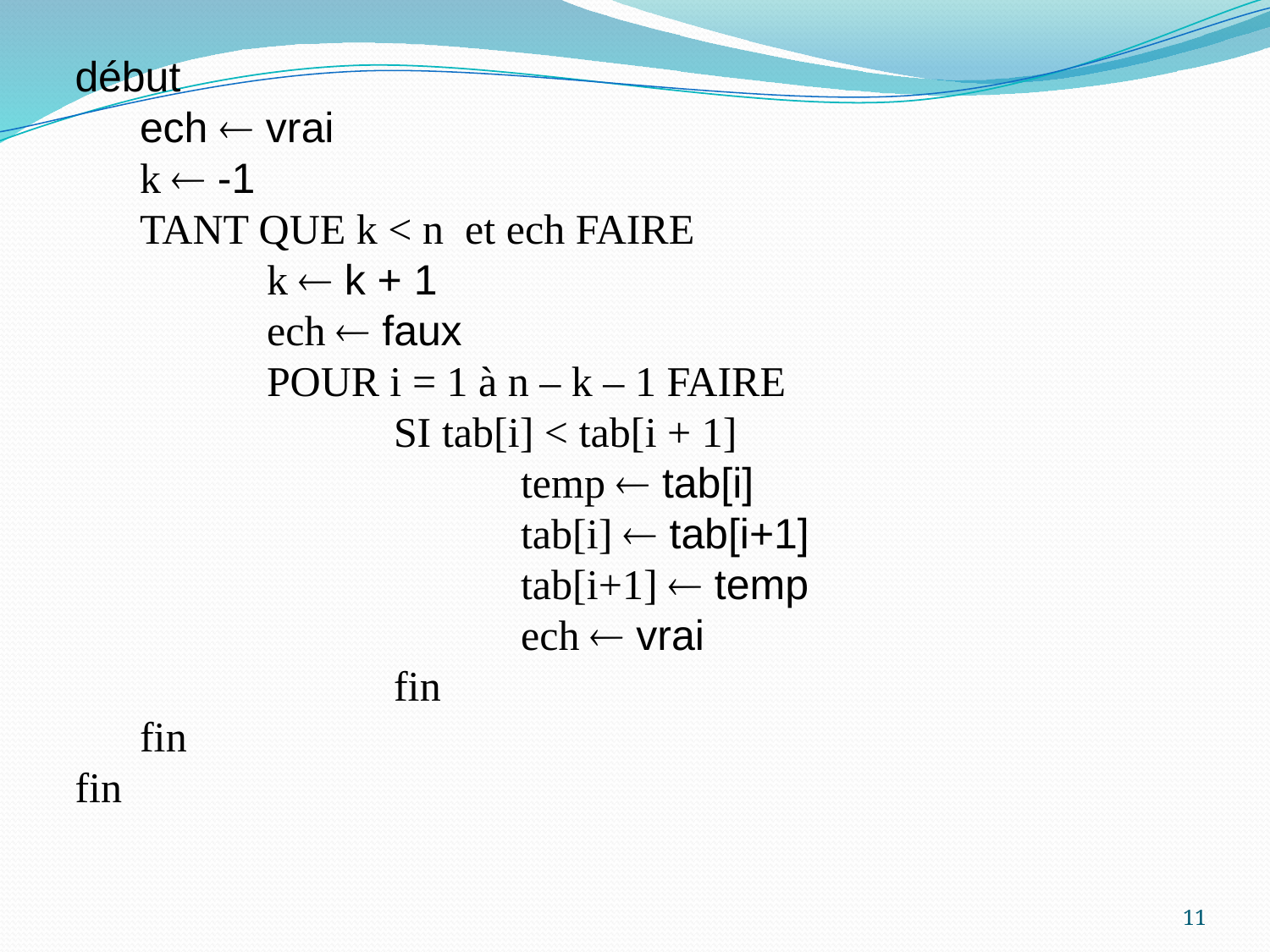

début
	ech ← vrai
	k ← -1
	TANT QUE k < n  et ech FAIRE
		k ← k + 1
		ech ← faux
		POUR i = 1 à n – k – 1 FAIRE
			SI tab[i] < tab[i + 1]
				temp ← tab[i]
				tab[i] ← tab[i+1]
				tab[i+1] ← temp
				ech ← vrai
			fin
	fin
fin
11